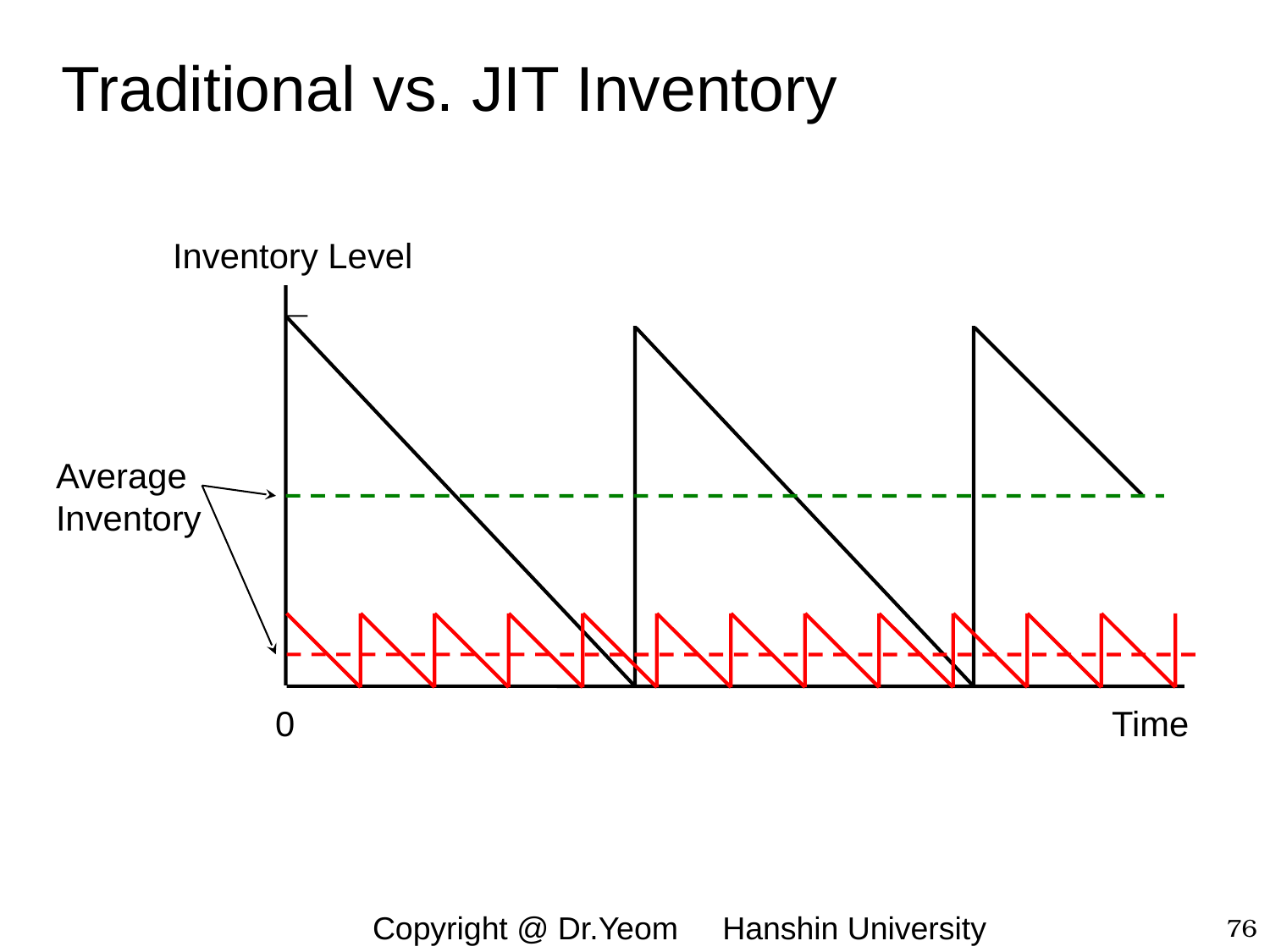

# Traditional vs. JIT Inventory
Inventory Level

0
Time

Average
Inventory

76